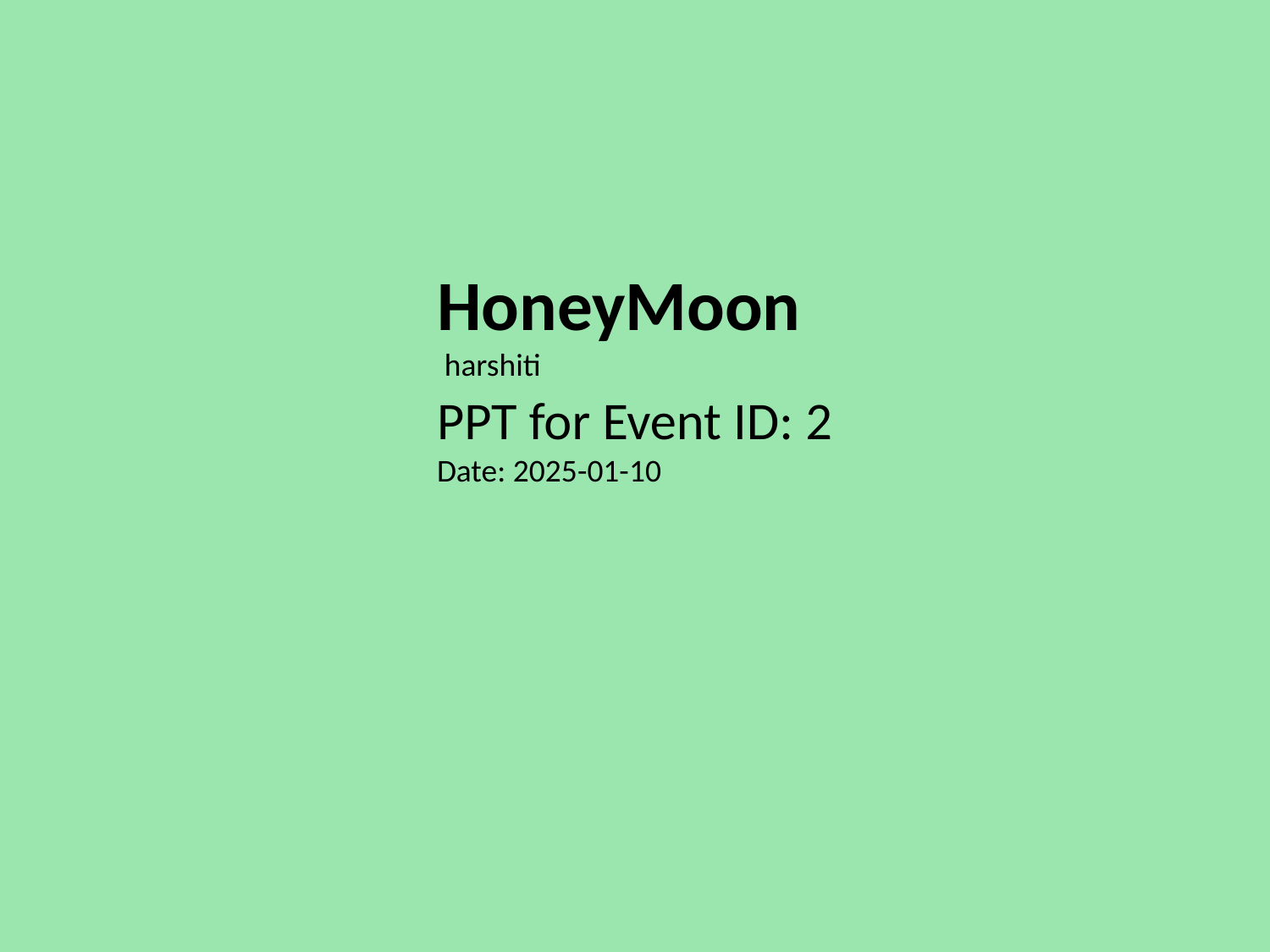

#
HoneyMoon
 harshiti
PPT for Event ID: 2
Date: 2025-01-10